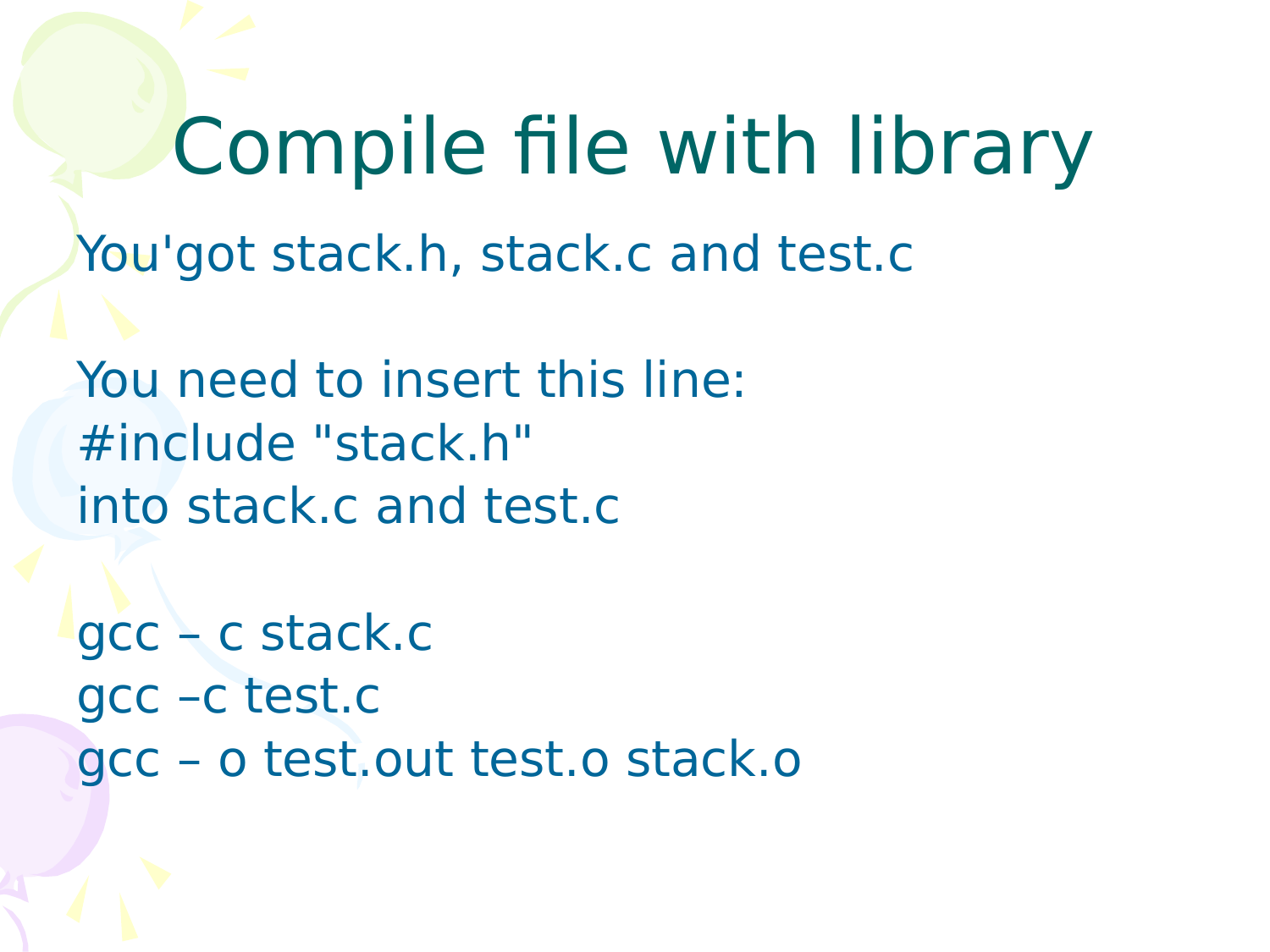

# Compile file with library
You'got stack.h, stack.c and test.c

You need to insert this line:
#include "stack.h"
into stack.c and test.c

gcc – c stack.c
gcc –c test.c
gcc – o test.out test.o stack.o